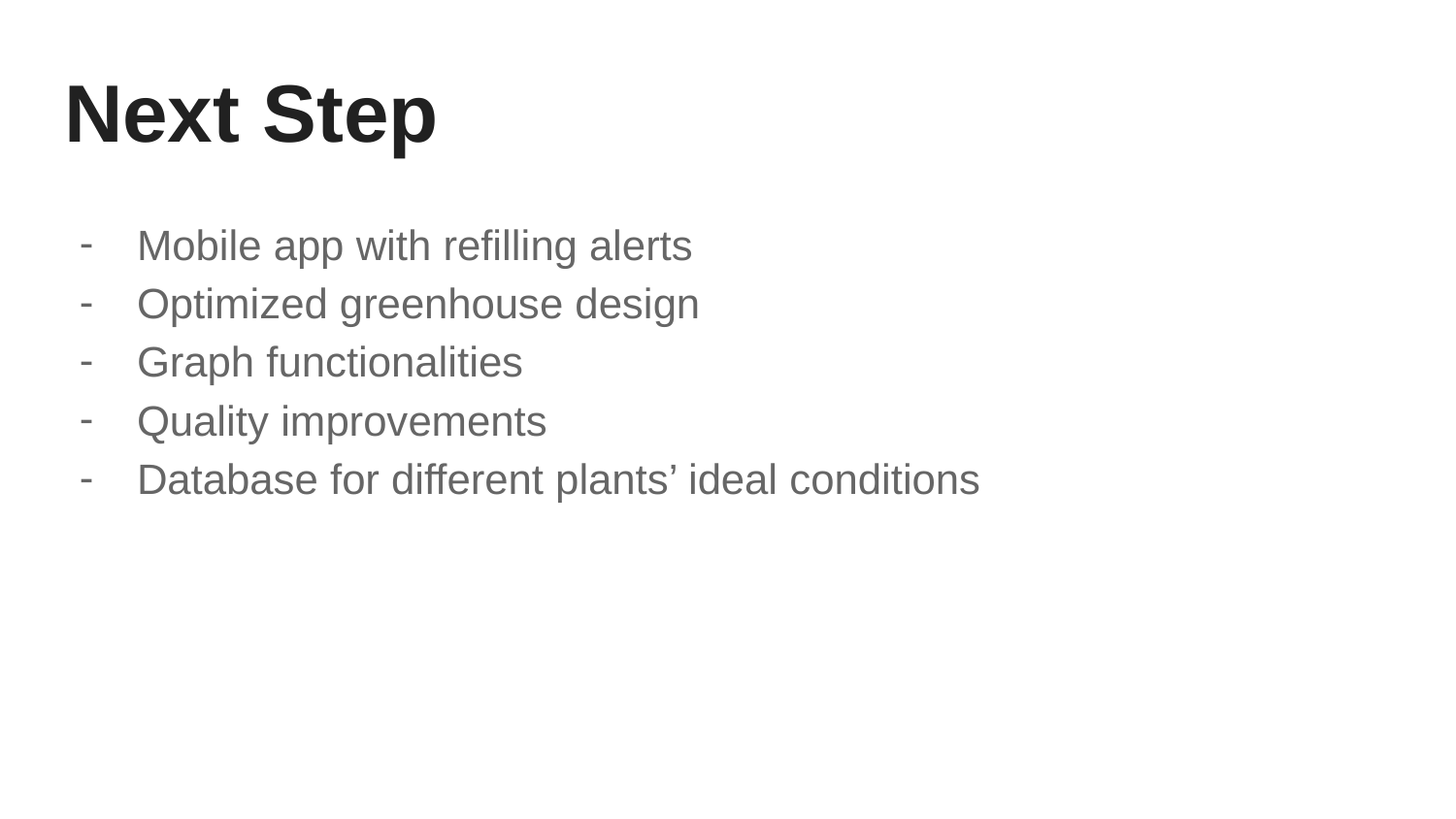

# Next Step
Mobile app with refilling alerts
Optimized greenhouse design
Graph functionalities
Quality improvements
Database for different plants’ ideal conditions